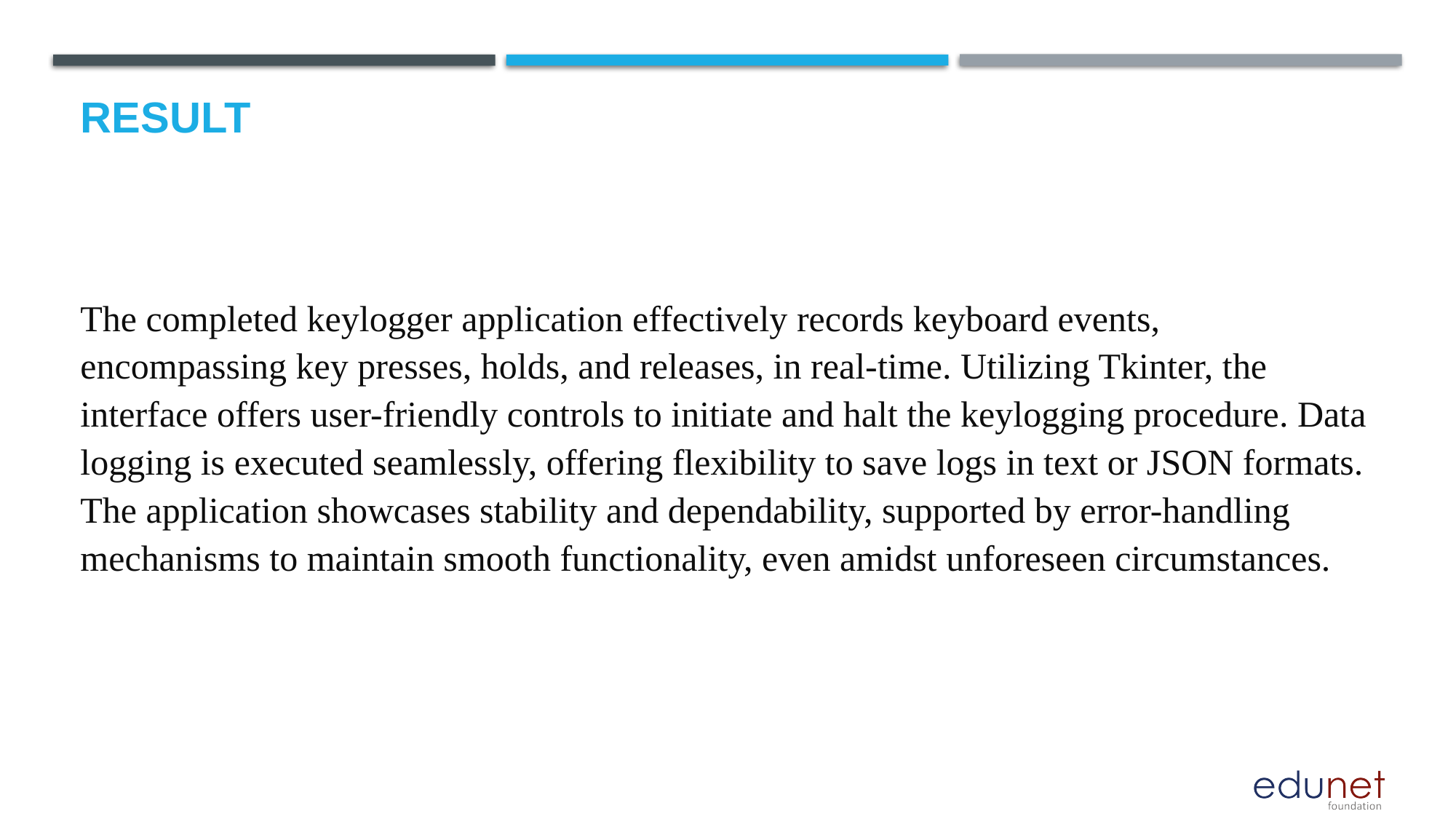

# Result
The completed keylogger application effectively records keyboard events, encompassing key presses, holds, and releases, in real-time. Utilizing Tkinter, the interface offers user-friendly controls to initiate and halt the keylogging procedure. Data logging is executed seamlessly, offering flexibility to save logs in text or JSON formats. The application showcases stability and dependability, supported by error-handling mechanisms to maintain smooth functionality, even amidst unforeseen circumstances.